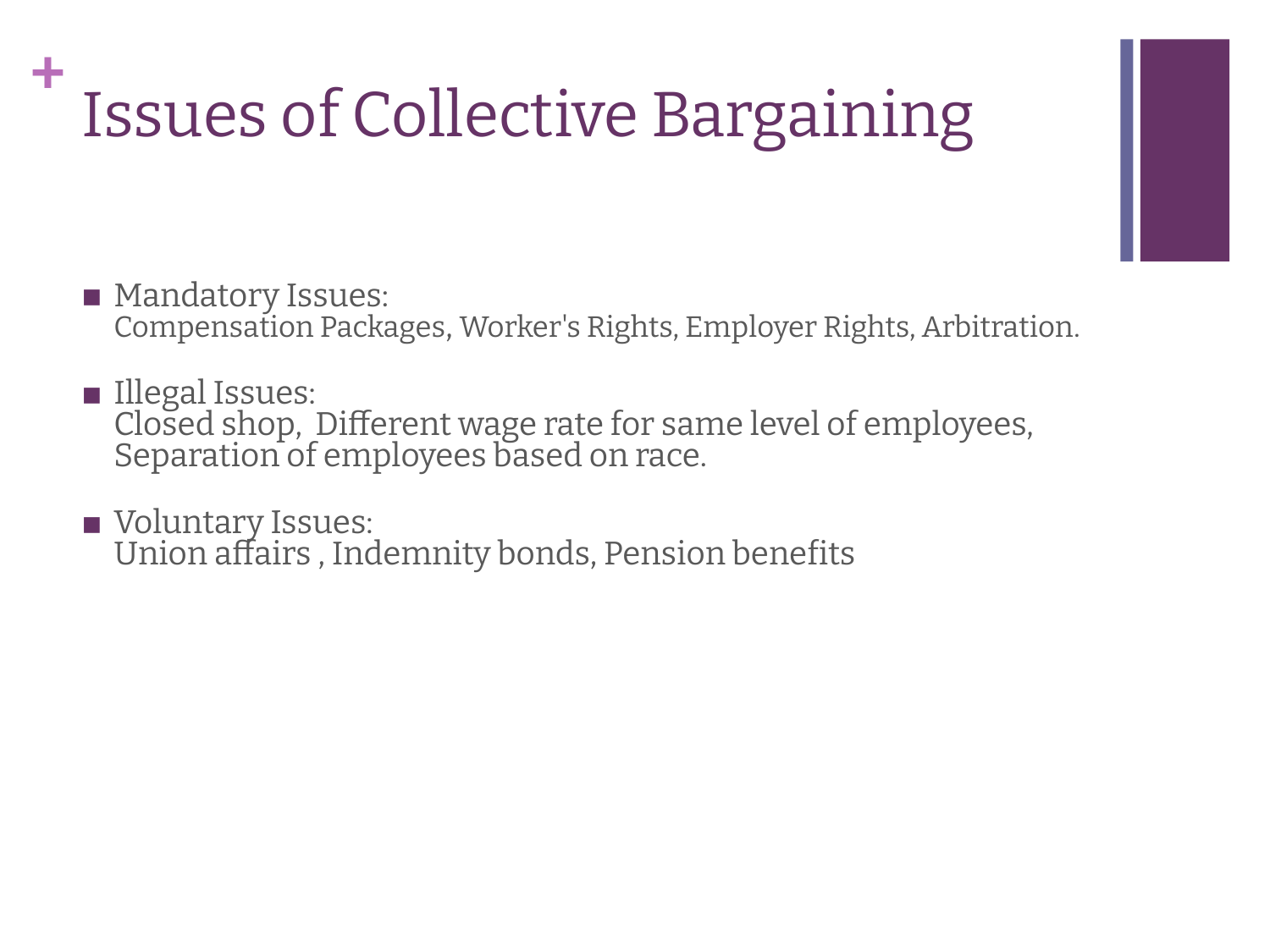

# Issues of Collective Bargaining
Mandatory Issues:
Compensation Packages, Worker's Rights, Employer Rights, Arbitration.
Illegal Issues:
Closed shop,  Different wage rate for same level of employees, Separation of employees based on race.
Voluntary Issues:
Union affairs , Indemnity bonds, Pension benefits